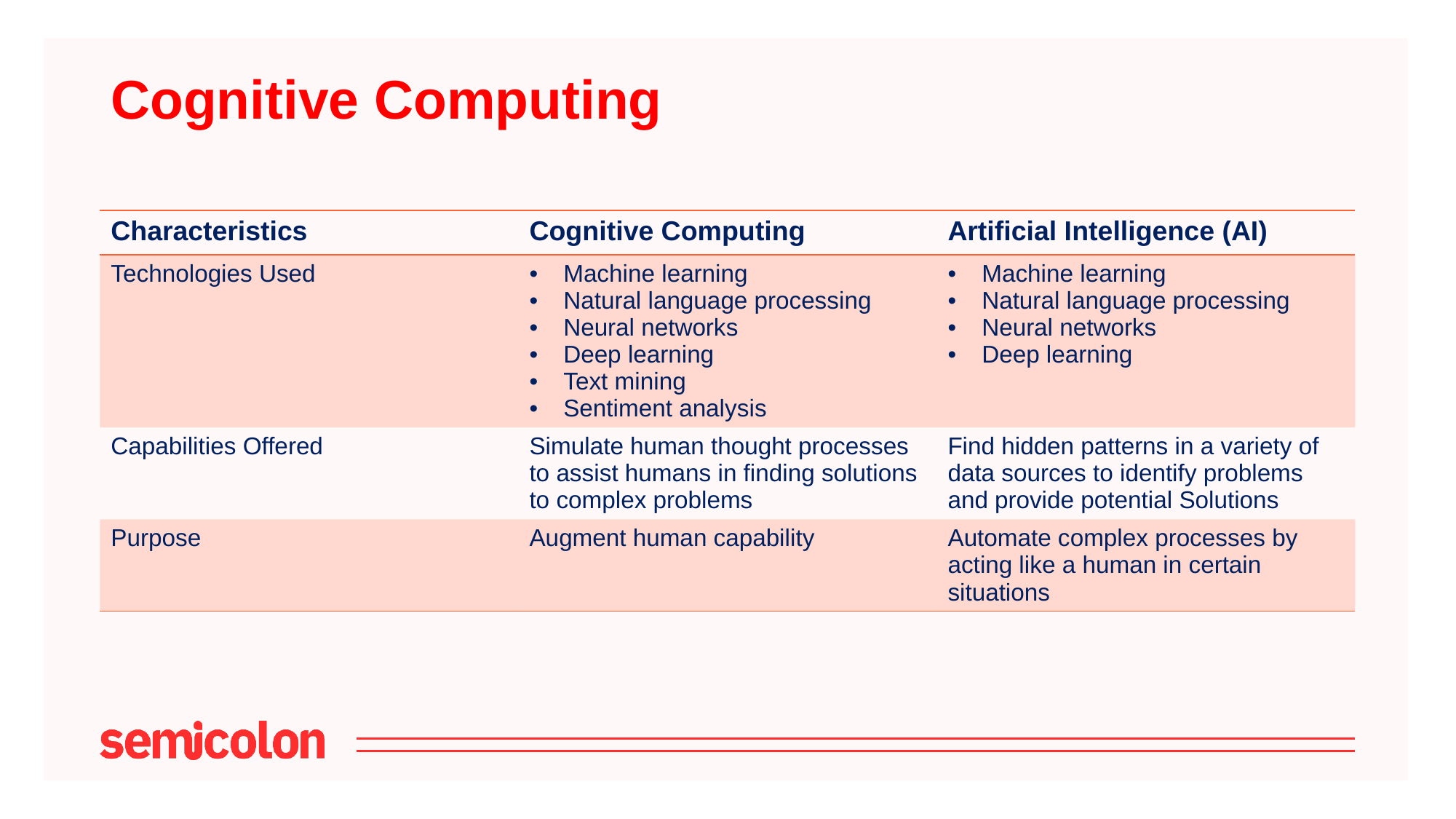

# Cognitive Computing
| Characteristics | Cognitive Computing | Artificial Intelligence (AI) |
| --- | --- | --- |
| Technologies Used | Machine learning Natural language processing Neural networks Deep learning Text mining Sentiment analysis | Machine learning Natural language processing Neural networks Deep learning |
| Capabilities Offered | Simulate human thought processes to assist humans in finding solutions to complex problems | Find hidden patterns in a variety of data sources to identify problems and provide potential Solutions |
| Purpose | Augment human capability | Automate complex processes by acting like a human in certain situations |